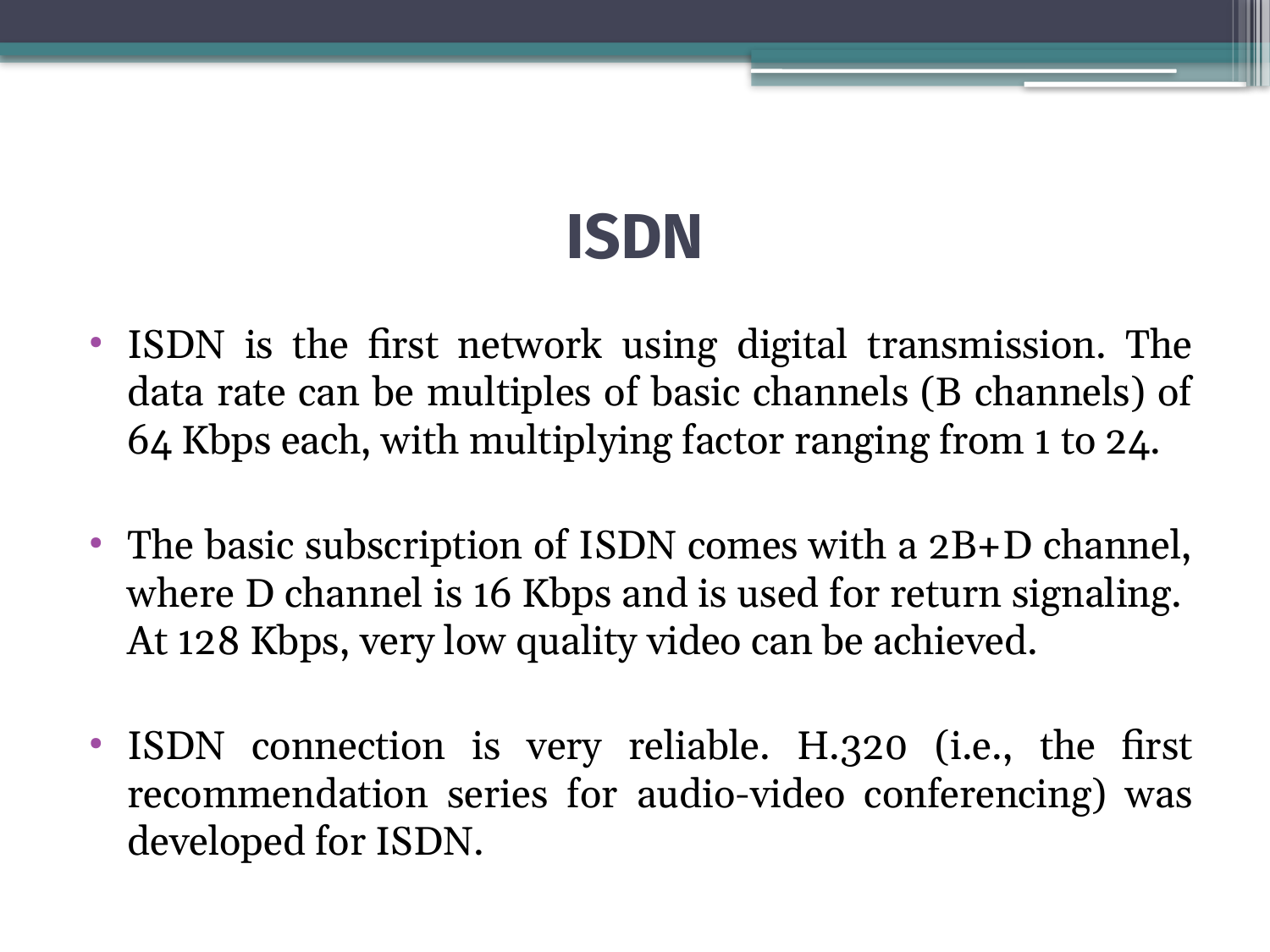

# ISDN
ISDN is the first network using digital transmission. The data rate can be multiples of basic channels (B channels) of 64 Kbps each, with multiplying factor ranging from 1 to 24.

The basic subscription of ISDN comes with a 2B+D channel, where D channel is 16 Kbps and is used for return signaling.  At 128 Kbps, very low quality video can be achieved.

ISDN connection is very reliable. H.320 (i.e., the first recommendation series for audio-video conferencing) was developed for ISDN.